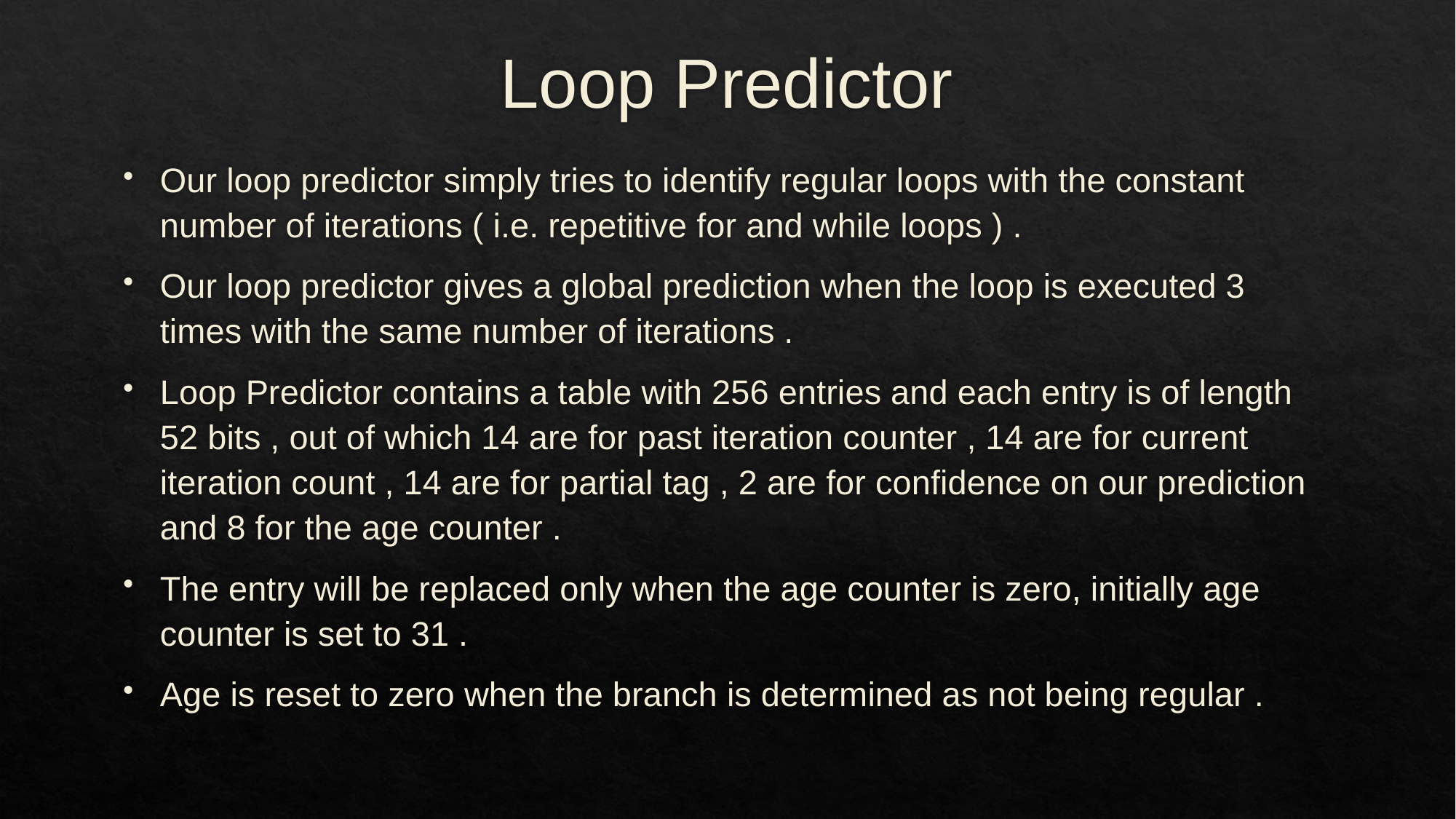

# Loop Predictor
Our loop predictor simply tries to identify regular loops with the constant number of iterations ( i.e. repetitive for and while loops ) .
Our loop predictor gives a global prediction when the loop is executed 3 times with the same number of iterations .
Loop Predictor contains a table with 256 entries and each entry is of length 52 bits , out of which 14 are for past iteration counter , 14 are for current iteration count , 14 are for partial tag , 2 are for confidence on our prediction and 8 for the age counter .
The entry will be replaced only when the age counter is zero, initially age counter is set to 31 .
Age is reset to zero when the branch is determined as not being regular .